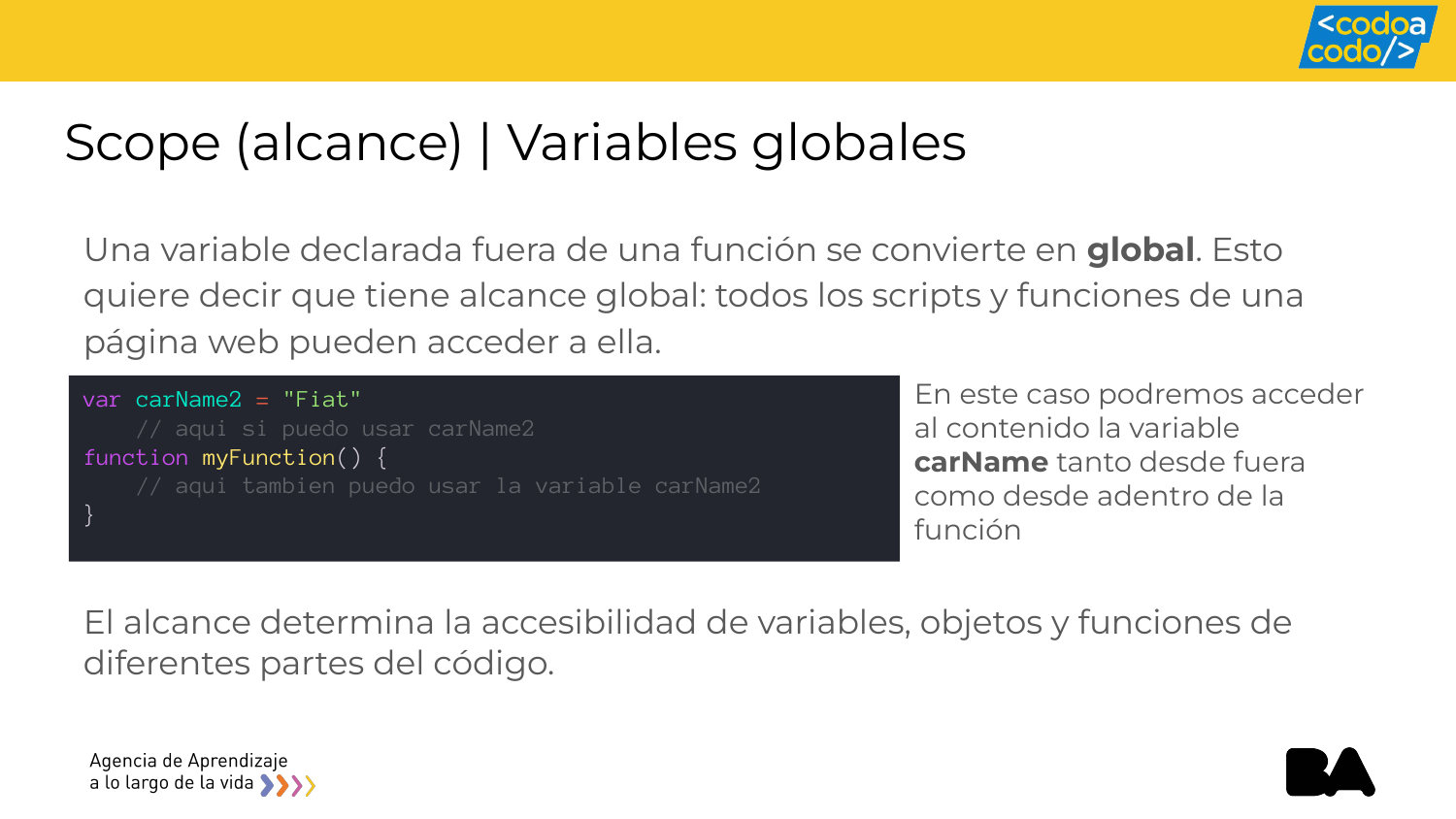

# Scope (alcance) | Variables globales
Una variable declarada fuera de una función se convierte en global. Esto quiere decir que tiene alcance global: todos los scripts y funciones de una página web pueden acceder a ella.

En este caso podremos acceder al contenido la variable carName tanto desde fuera como desde adentro de la función
var carName2 = "Fiat"
    // aqui si puedo usar carName2
function myFunction() {
    // aqui tambien puedo usar la variable carName2
}
El alcance determina la accesibilidad de variables, objetos y funciones de diferentes partes del código.